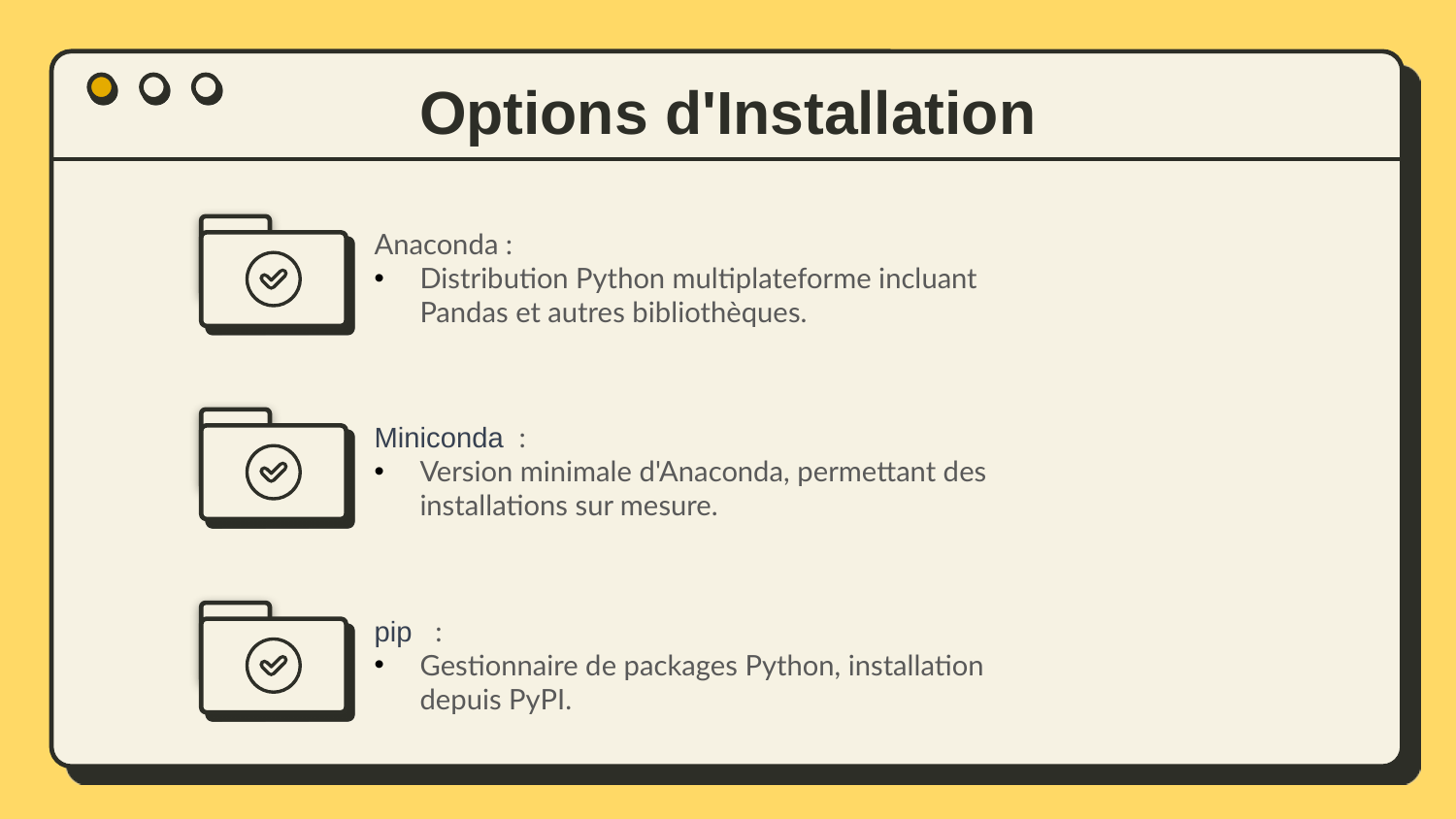

# Options d'Installation

Anaconda :
Distribution Python multiplateforme incluant Pandas et autres bibliothèques.

Miniconda  :
Version minimale d'Anaconda, permettant des installations sur mesure.

pip   :
Gestionnaire de packages Python, installation depuis PyPI.